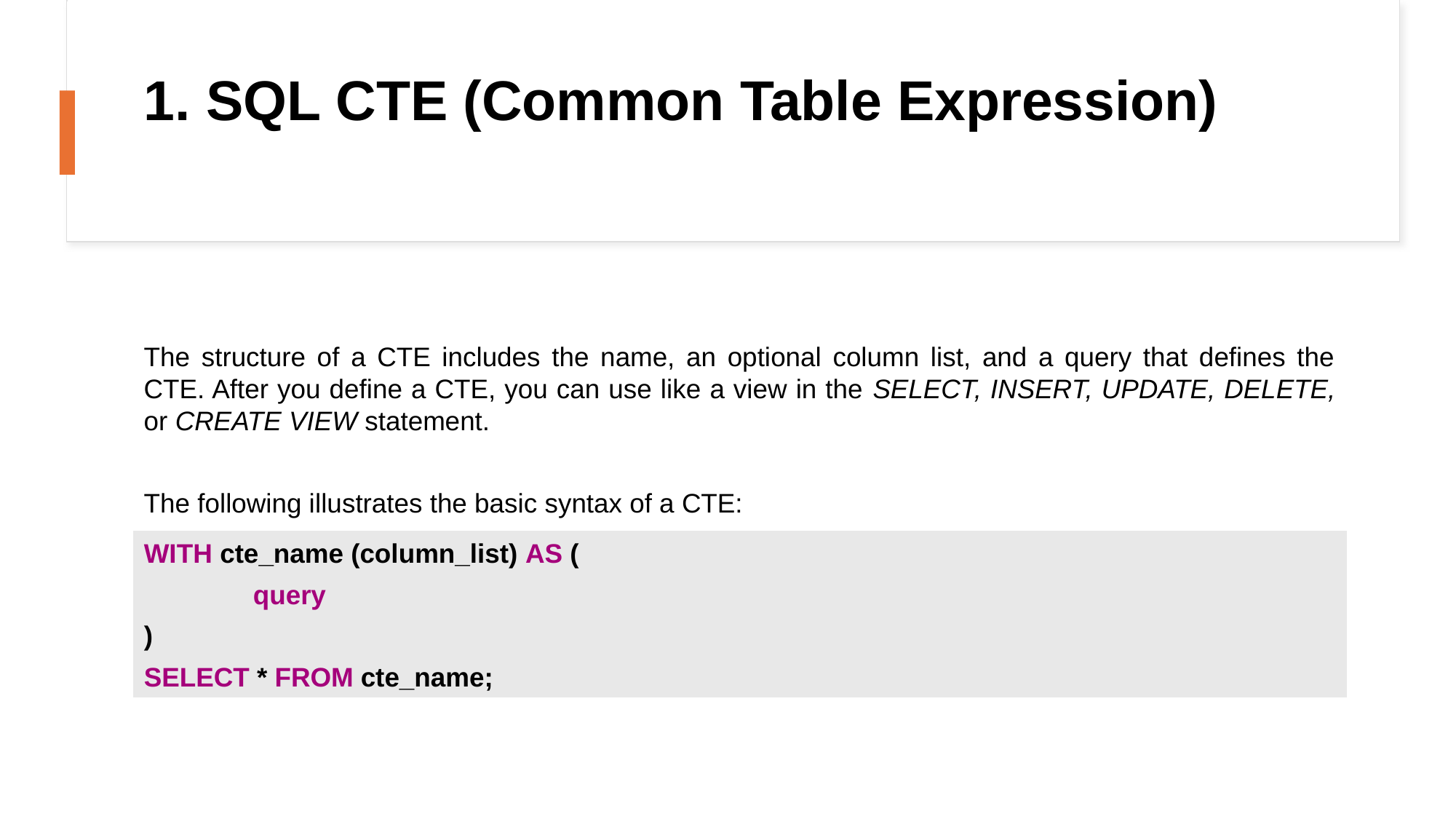

# 1. SQL CTE (Common Table Expression)

The structure of a CTE includes the name, an optional column list, and a query that defines the CTE. After you define a CTE, you can use like a view in the SELECT, INSERT, UPDATE, DELETE, or CREATE VIEW statement.

The following illustrates the basic syntax of a CTE:
WITH cte_name (column_list) AS (
	query
)
SELECT * FROM cte_name;